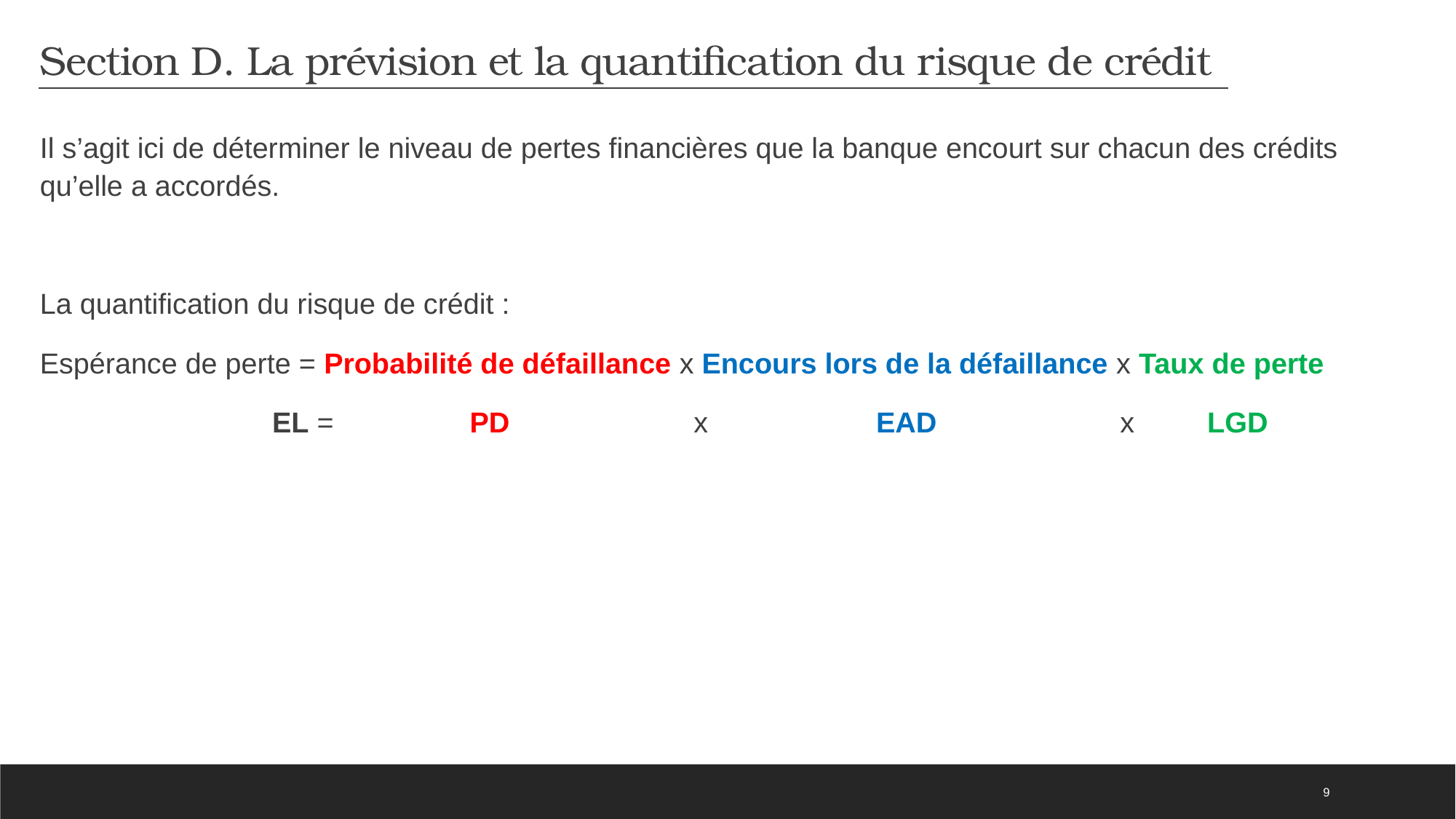

# Section D. La prévision et la quantification du risque de crédit
Il s’agit ici de déterminer le niveau de pertes financières que la banque encourt sur chacun des crédits qu’elle a accordés.

La quantification du risque de crédit :
Espérance de perte = Probabilité de défaillance x Encours lors de la défaillance x Taux de perte
                             EL =                 PD                       x                     EAD                       x         LGD

9